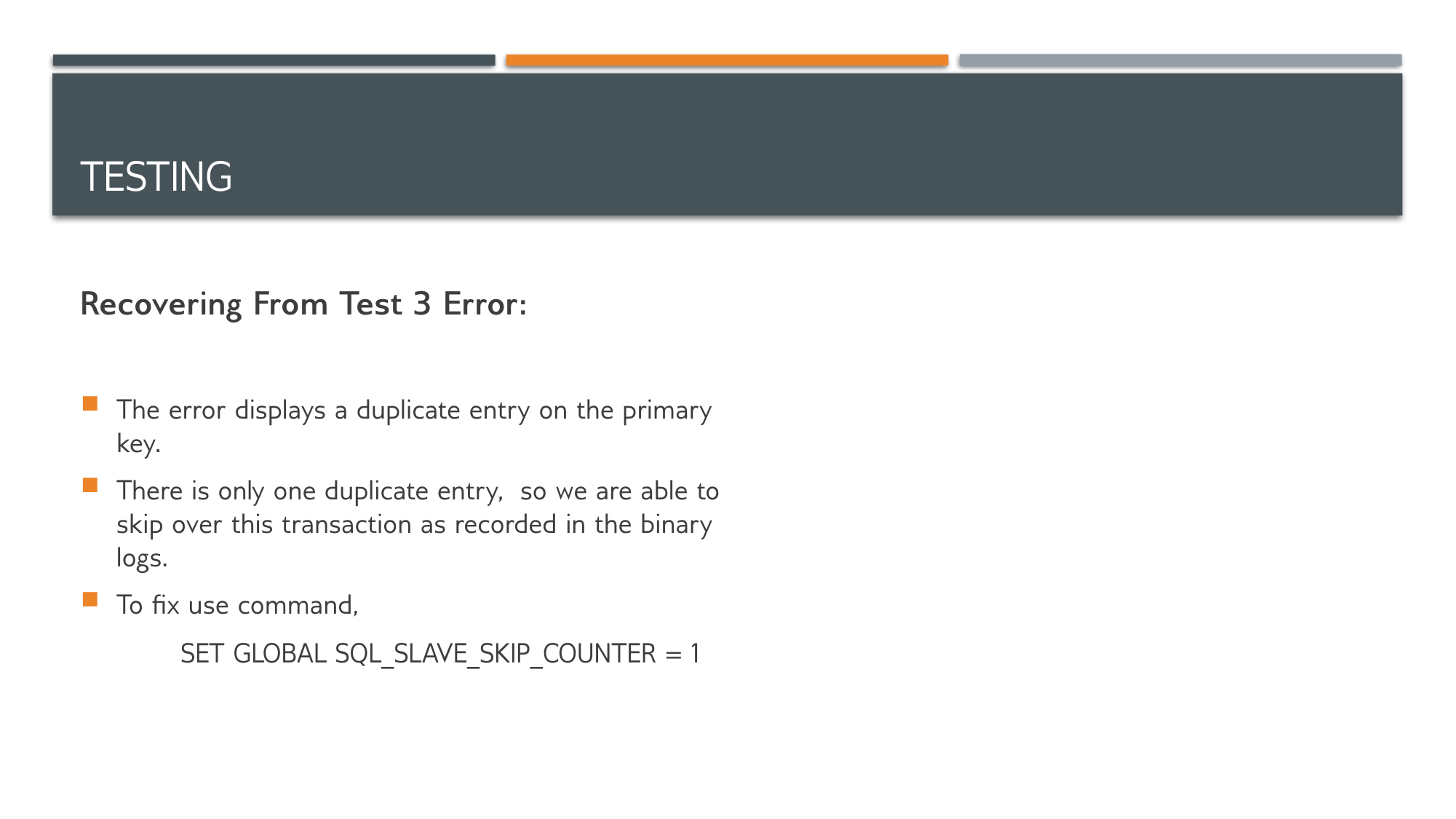

# TESTING
Recovering From Test 3 Error:

The error displays a duplicate entry on the primary key.
There is only one duplicate entry,  so we are able to skip over this transaction as recorded in the binary logs.
To fix use command,
	SET GLOBAL SQL_SLAVE_SKIP_COUNTER = 1